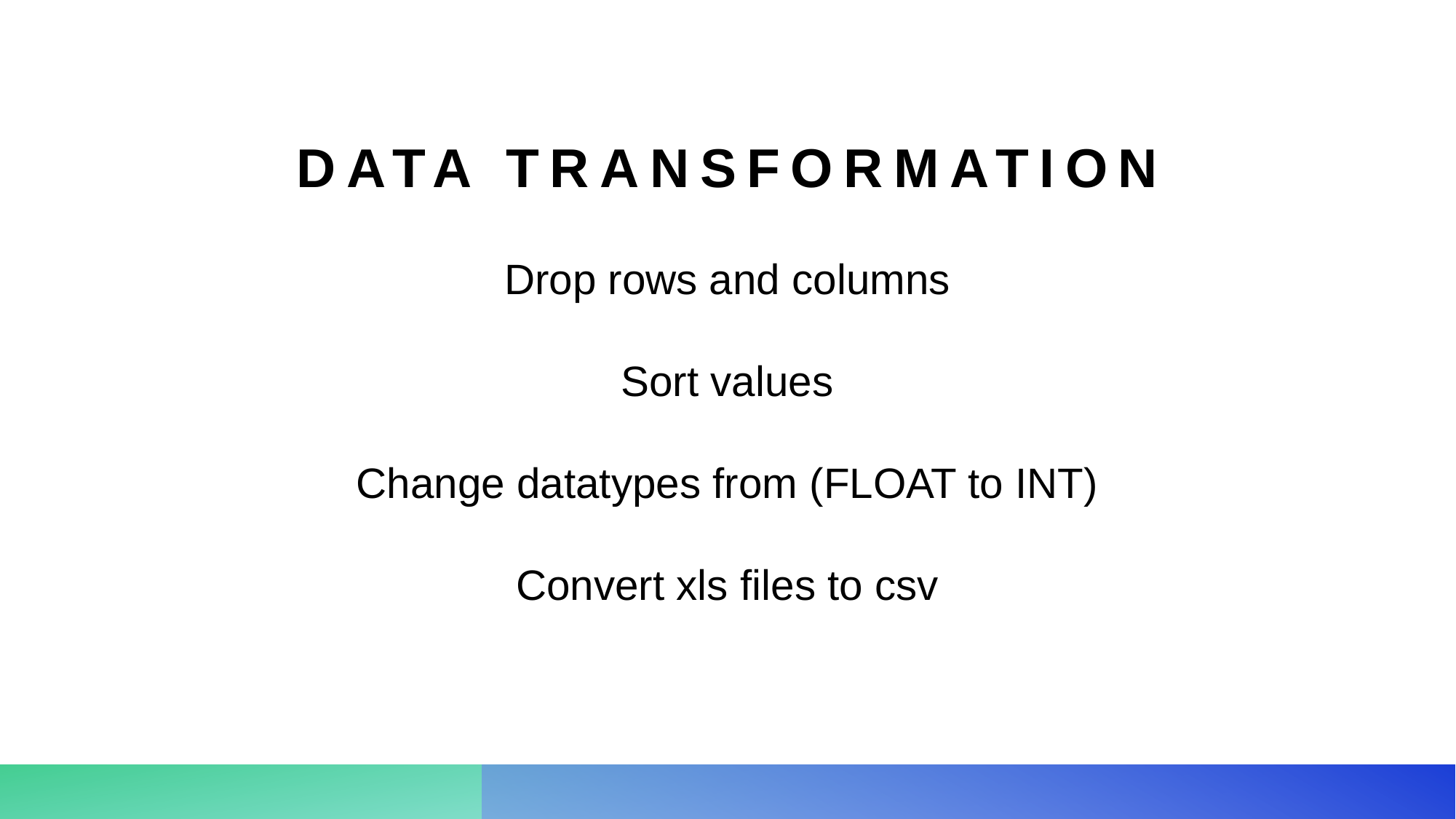

# Data transformation

Drop rows and columns

Sort values

Change datatypes from (FLOAT to INT)

Convert xls files to csv